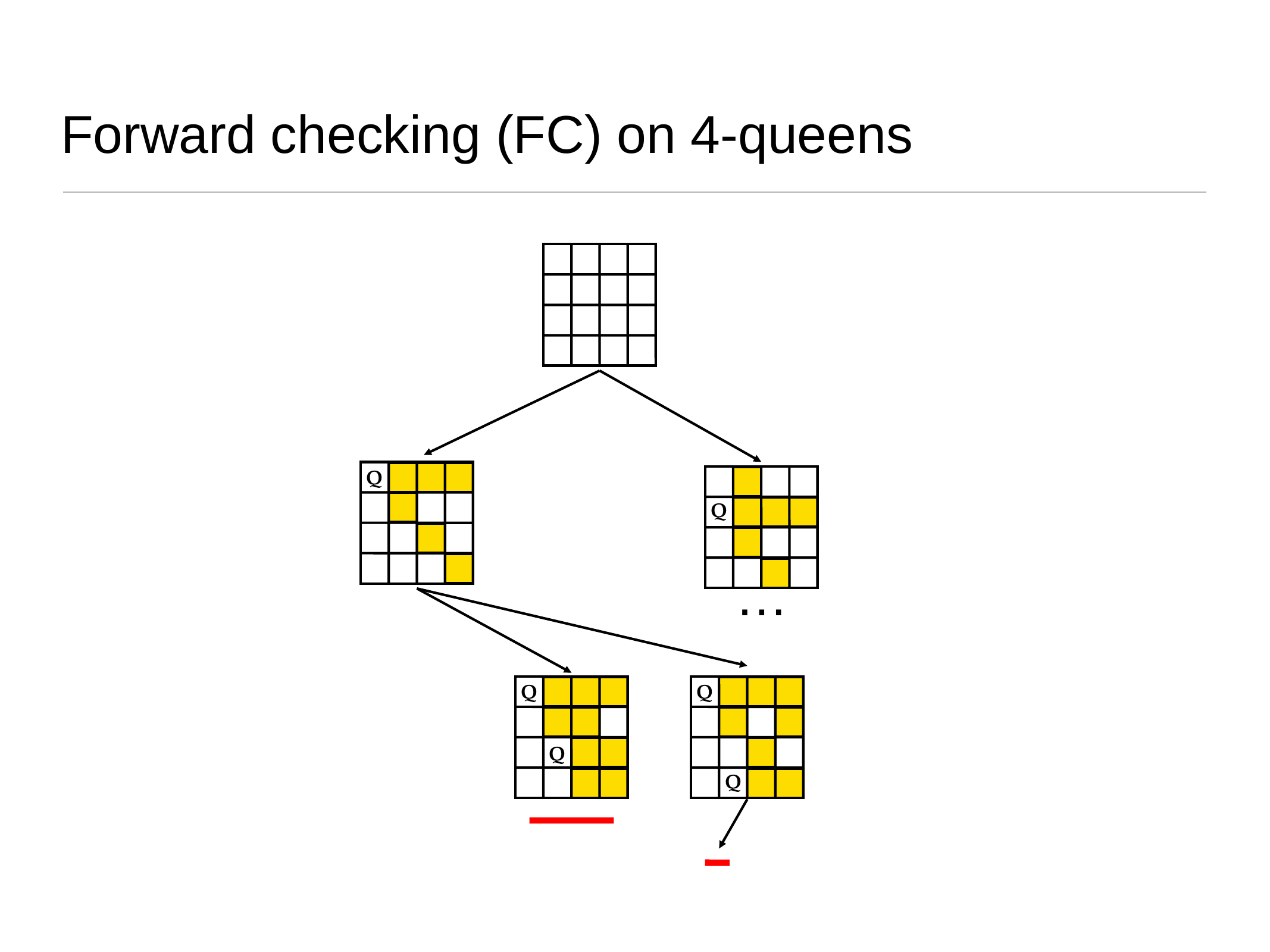

# Forward checking (FC) on 4-queens

Q

Q
…

Q

Q

Q

Q